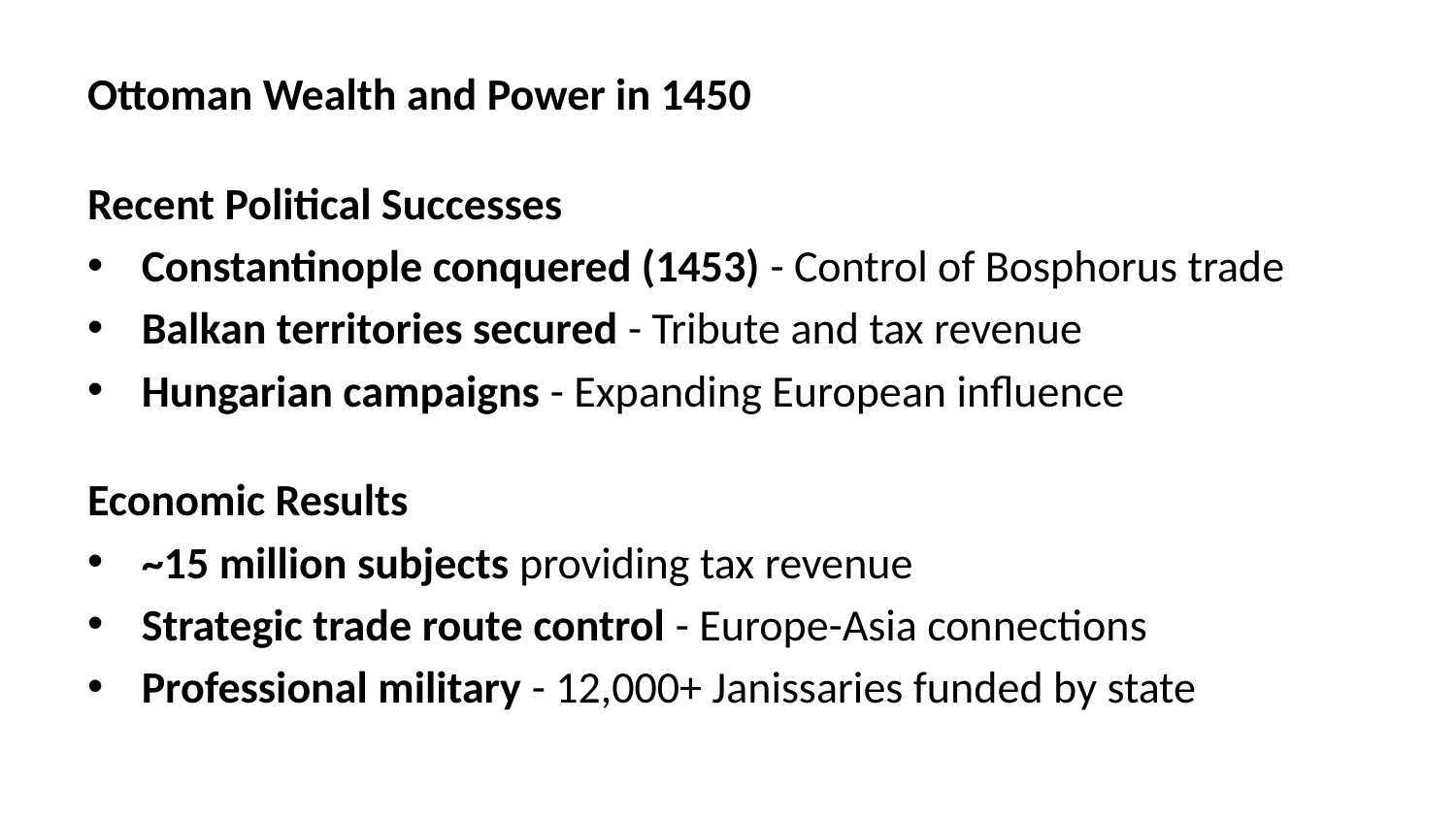

Ottoman Wealth and Power in 1450
Recent Political Successes
Constantinople conquered (1453) - Control of Bosphorus trade
Balkan territories secured - Tribute and tax revenue
Hungarian campaigns - Expanding European influence
Economic Results
~15 million subjects providing tax revenue
Strategic trade route control - Europe-Asia connections
Professional military - 12,000+ Janissaries funded by state